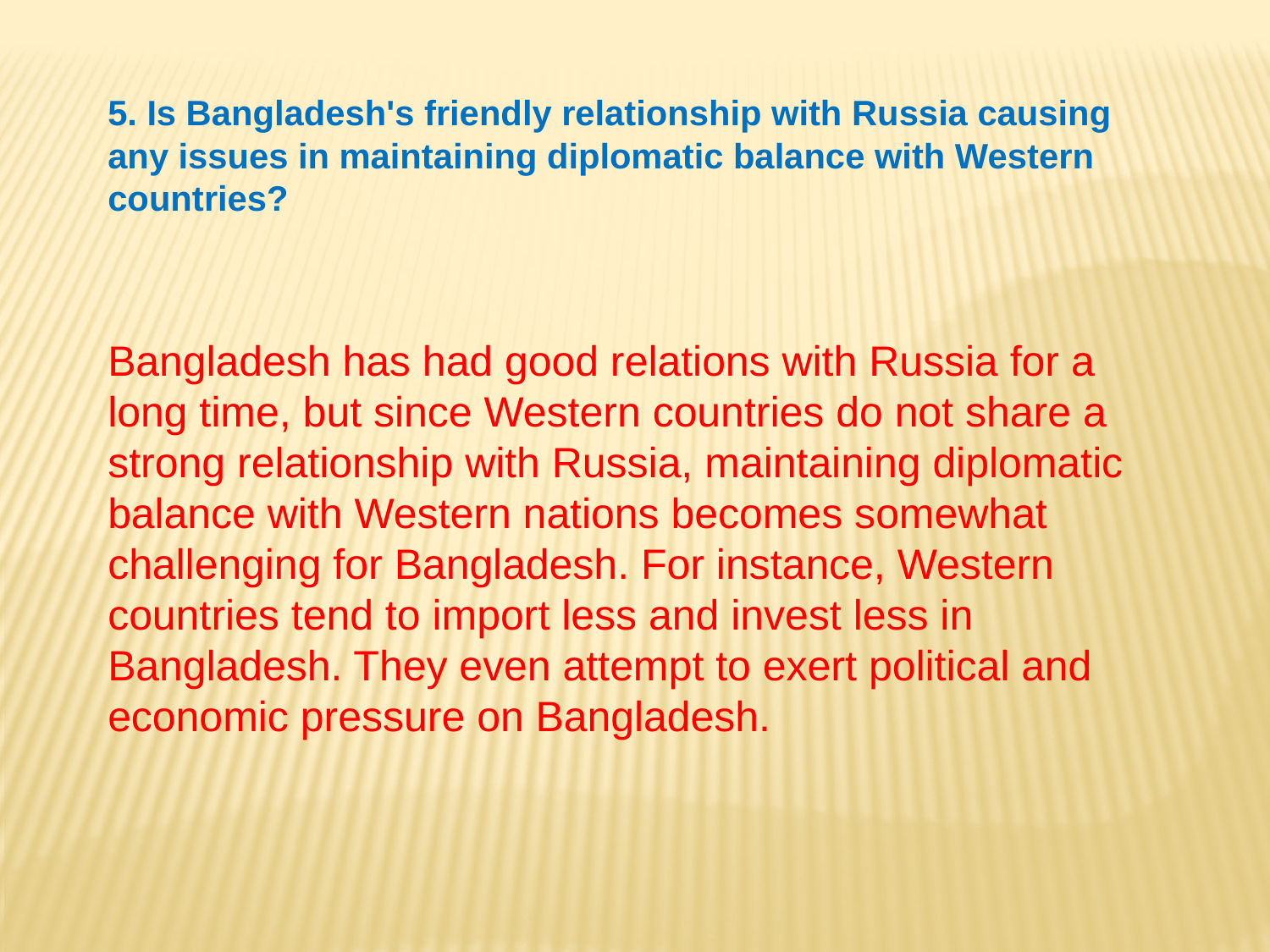

5. Is Bangladesh's friendly relationship with Russia causing any issues in maintaining diplomatic balance with Western countries?
Bangladesh has had good relations with Russia for a long time, but since Western countries do not share a strong relationship with Russia, maintaining diplomatic balance with Western nations becomes somewhat challenging for Bangladesh. For instance, Western countries tend to import less and invest less in Bangladesh. They even attempt to exert political and economic pressure on Bangladesh.